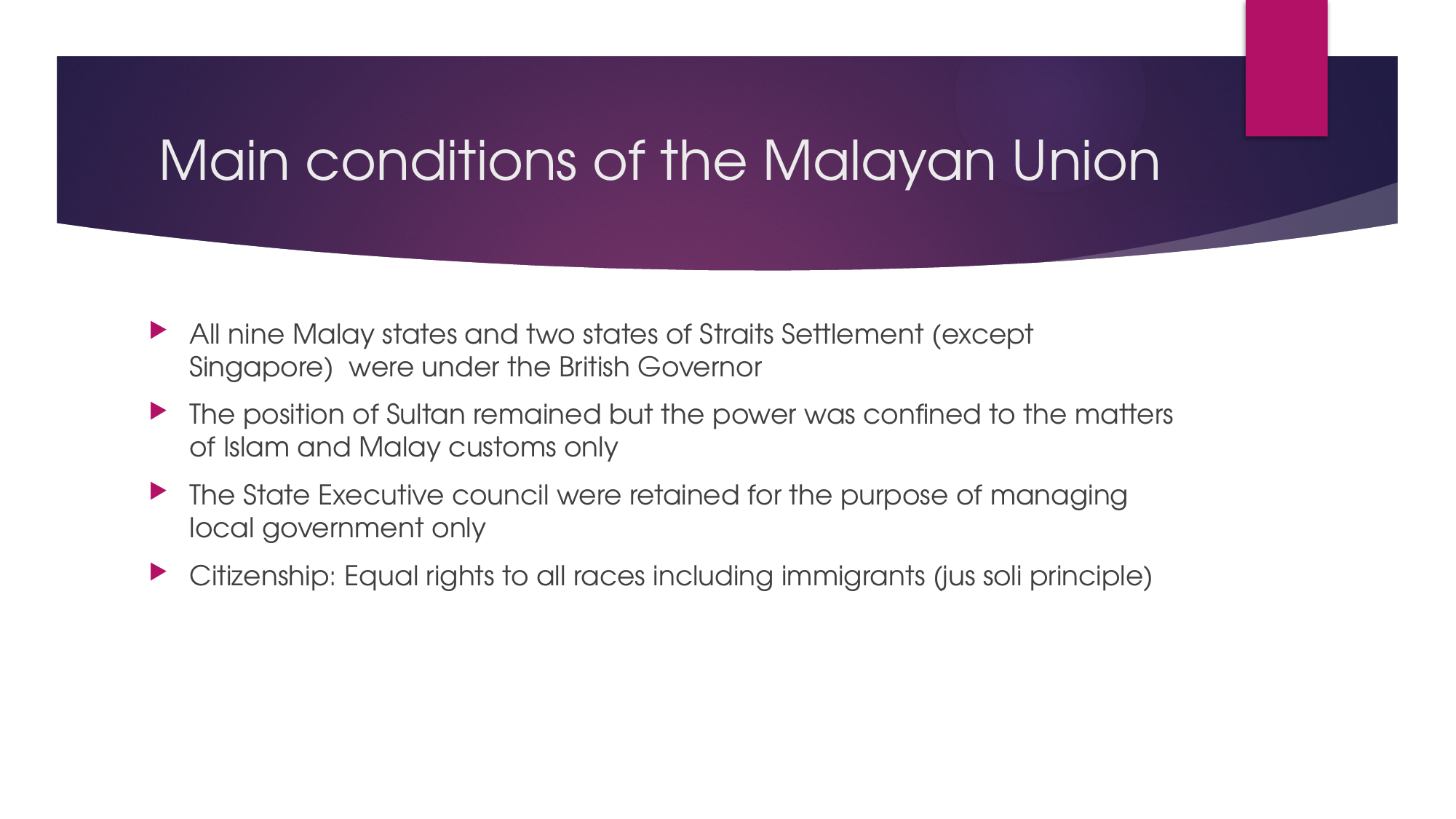

# Main conditions of the Malayan Union
All nine Malay states and two states of Straits Settlement (except Singapore)  were under the British Governor
The position of Sultan remained but the power was confined to the matters of Islam and Malay customs only
The State Executive council were retained for the purpose of managing local government only
Citizenship: Equal rights to all races including immigrants (jus soli principle)